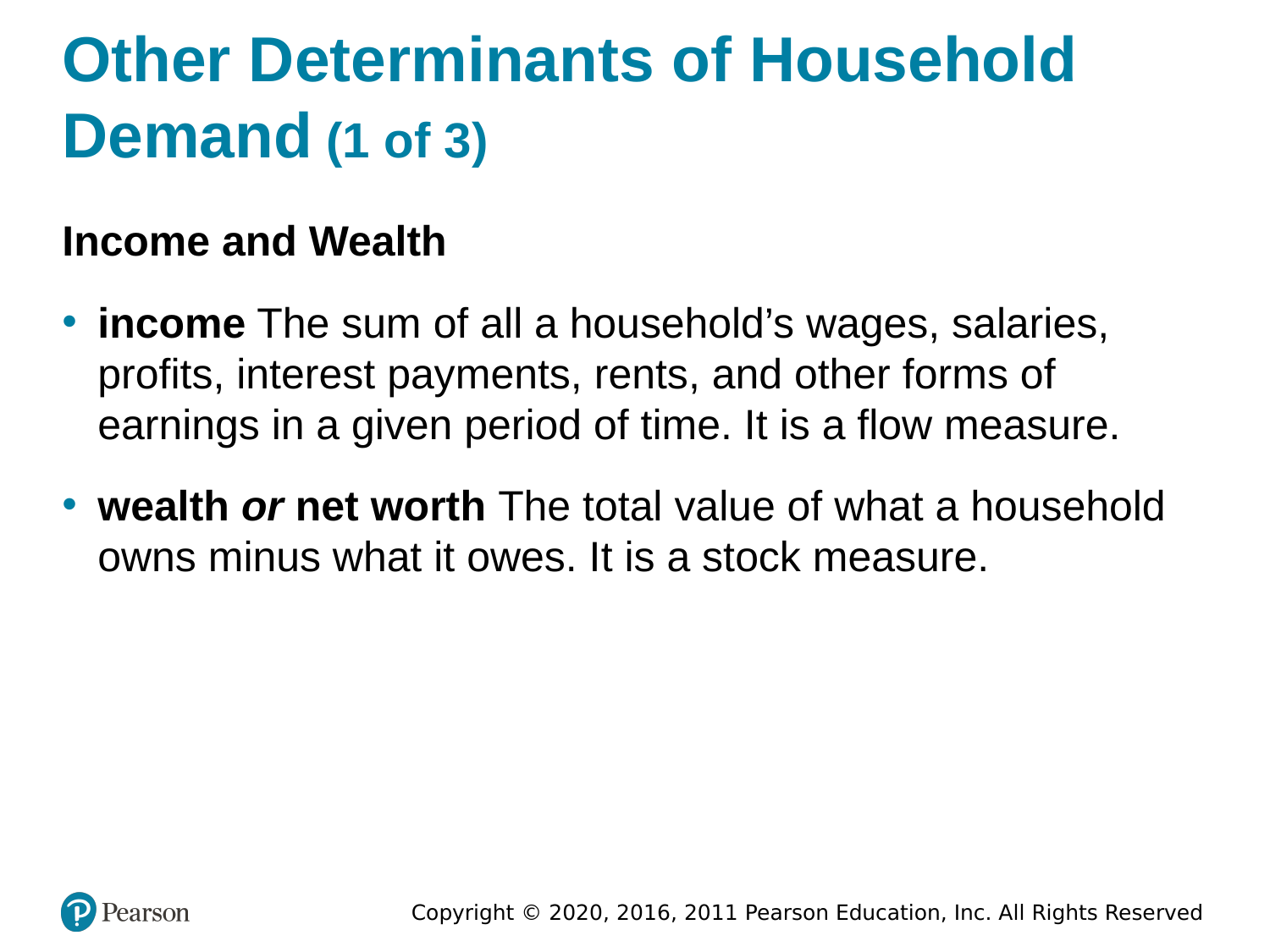

# Other Determinants of Household Demand (1 of 3)
Income and Wealth
income The sum of all a household’s wages, salaries, profits, interest payments, rents, and other forms of earnings in a given period of time. It is a flow measure.
wealth or net worth The total value of what a household owns minus what it owes. It is a stock measure.